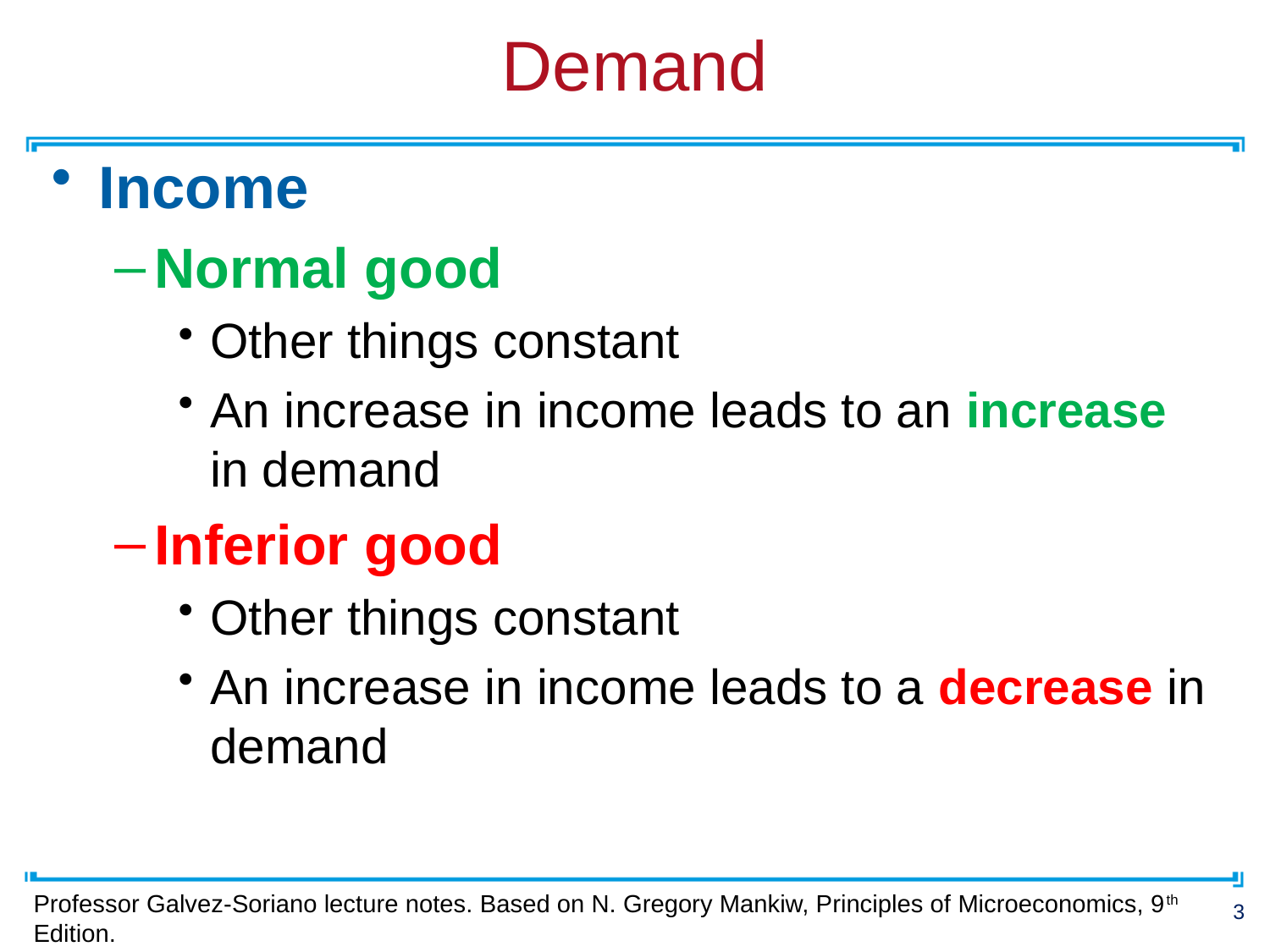

# Demand
Income
Normal good
Other things constant
An increase in income leads to an increase in demand
Inferior good
Other things constant
An increase in income leads to a decrease in demand
Professor Galvez-Soriano lecture notes. Based on N. Gregory Mankiw, Principles of Microeconomics, 9th Edition.
13